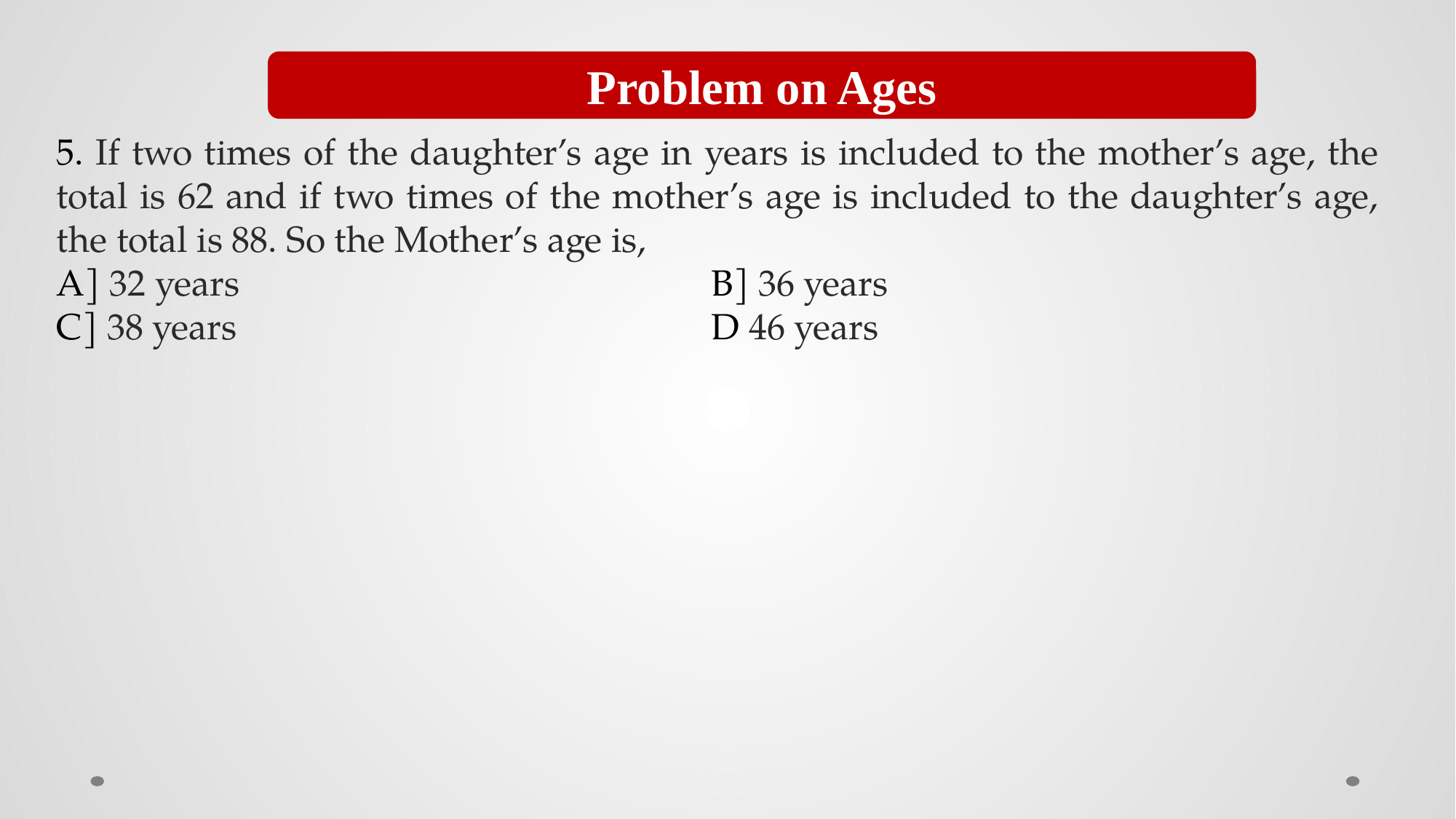

Problem on Ages
5. If two times of the daughter’s age in years is included to the mother’s age, the total is 62 and if two times of the mother’s age is included to the daughter’s age, the total is 88. So the Mother’s age is,
A] 32 years					B] 36 years
C] 38 years					D 46 years